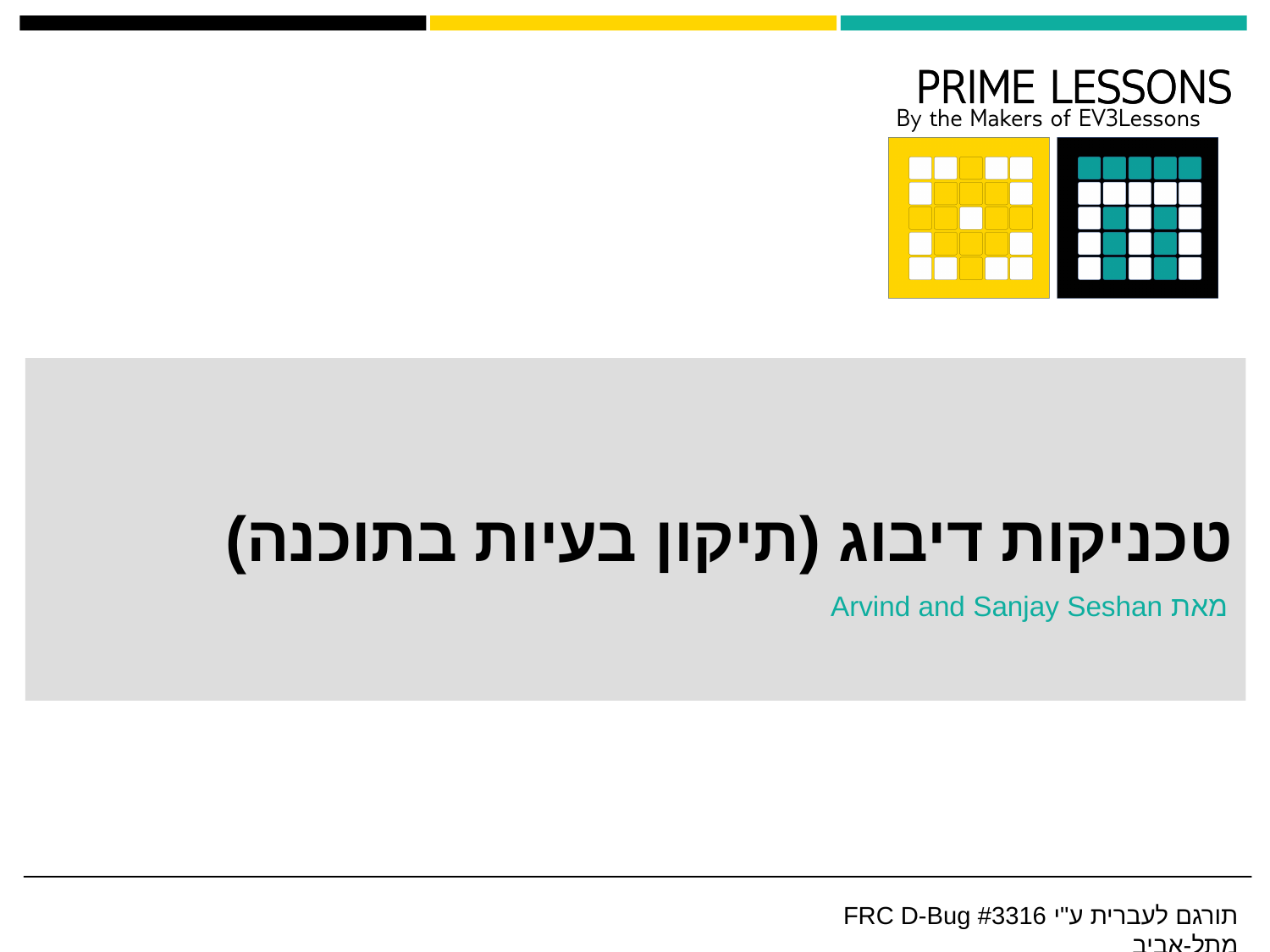

# טכניקות דיבוג (תיקון בעיות בתוכנה)
מאת Arvind and Sanjay Seshan